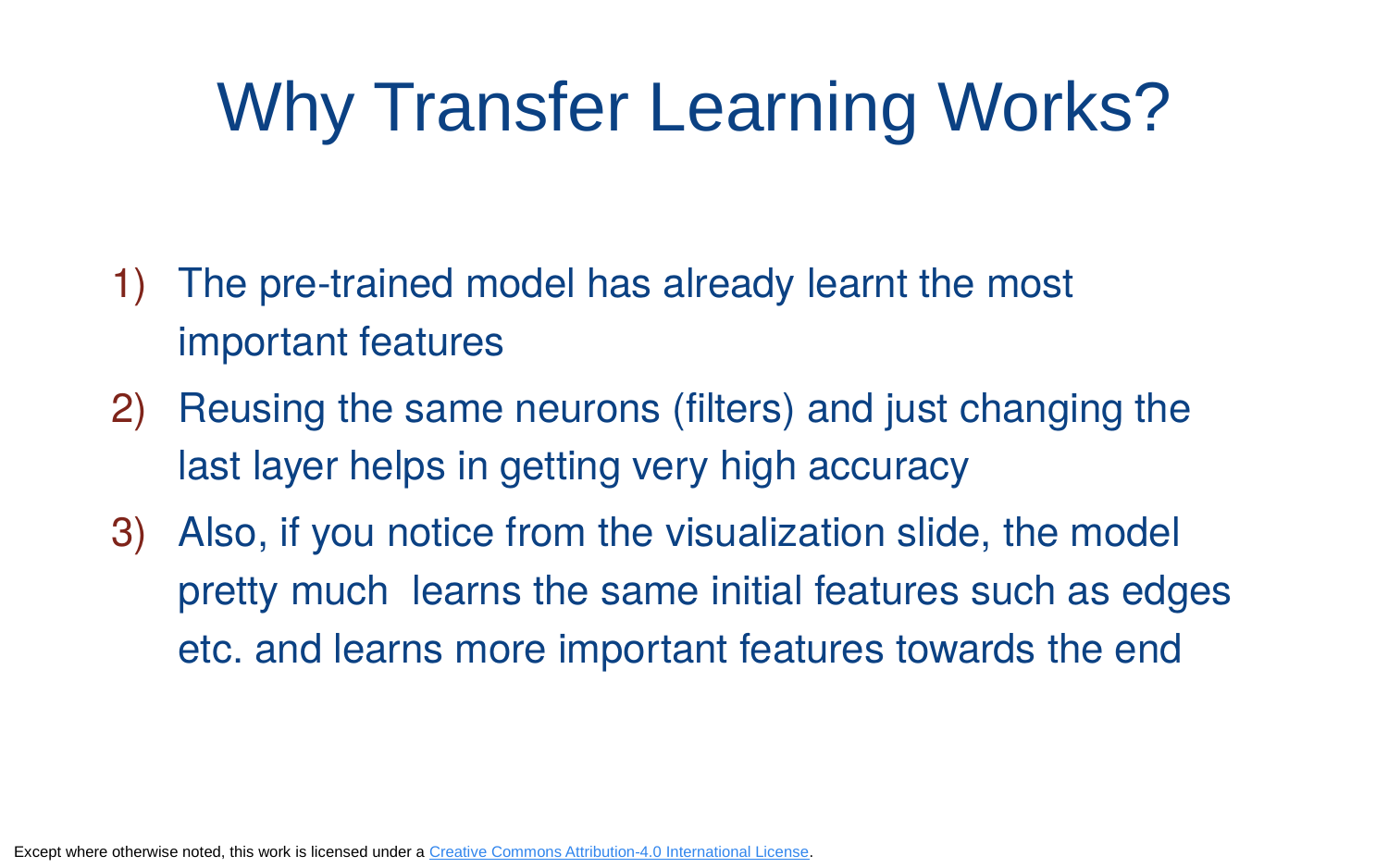

# Why Transfer Learning Works?
The pre-trained model has already learnt the most important features
Reusing the same neurons (filters) and just changing the last layer helps in getting very high accuracy
Also, if you notice from the visualization slide, the model pretty much  learns the same initial features such as edges etc. and learns more important features towards the end